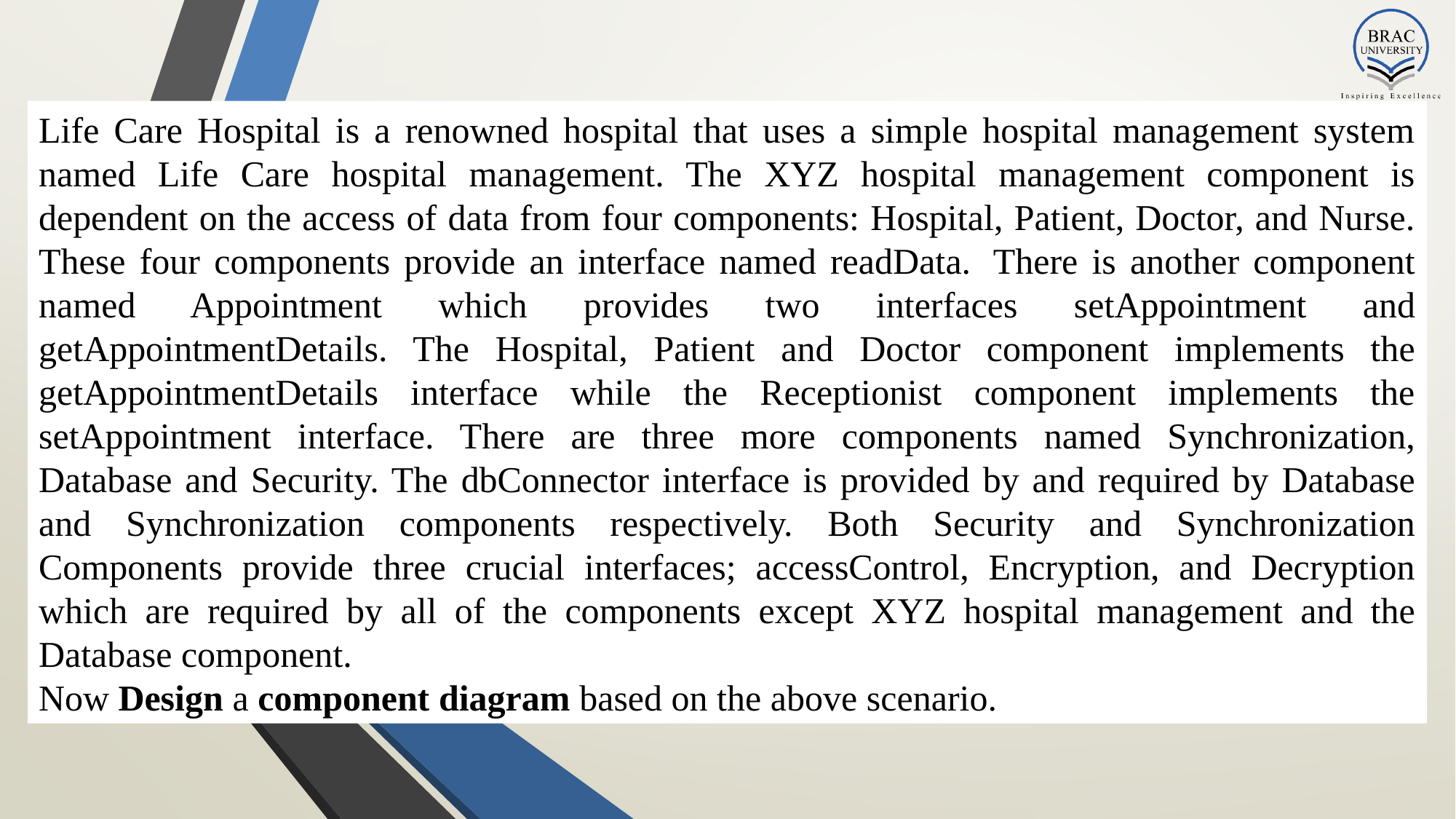

Life Care Hospital is a renowned hospital that uses a simple hospital management system named Life Care hospital management. The XYZ hospital management component is dependent on the access of data from four components: Hospital, Patient, Doctor, and Nurse. These four components provide an interface named readData.  There is another component named Appointment which provides two interfaces setAppointment and getAppointmentDetails. The Hospital, Patient and Doctor component implements the getAppointmentDetails interface while the Receptionist component implements the setAppointment interface. There are three more components named Synchronization, Database and Security. The dbConnector interface is provided by and required by Database and Synchronization components respectively. Both Security and Synchronization Components provide three crucial interfaces; accessControl, Encryption, and Decryption which are required by all of the components except XYZ hospital management and the Database component.
Now Design a component diagram based on the above scenario.